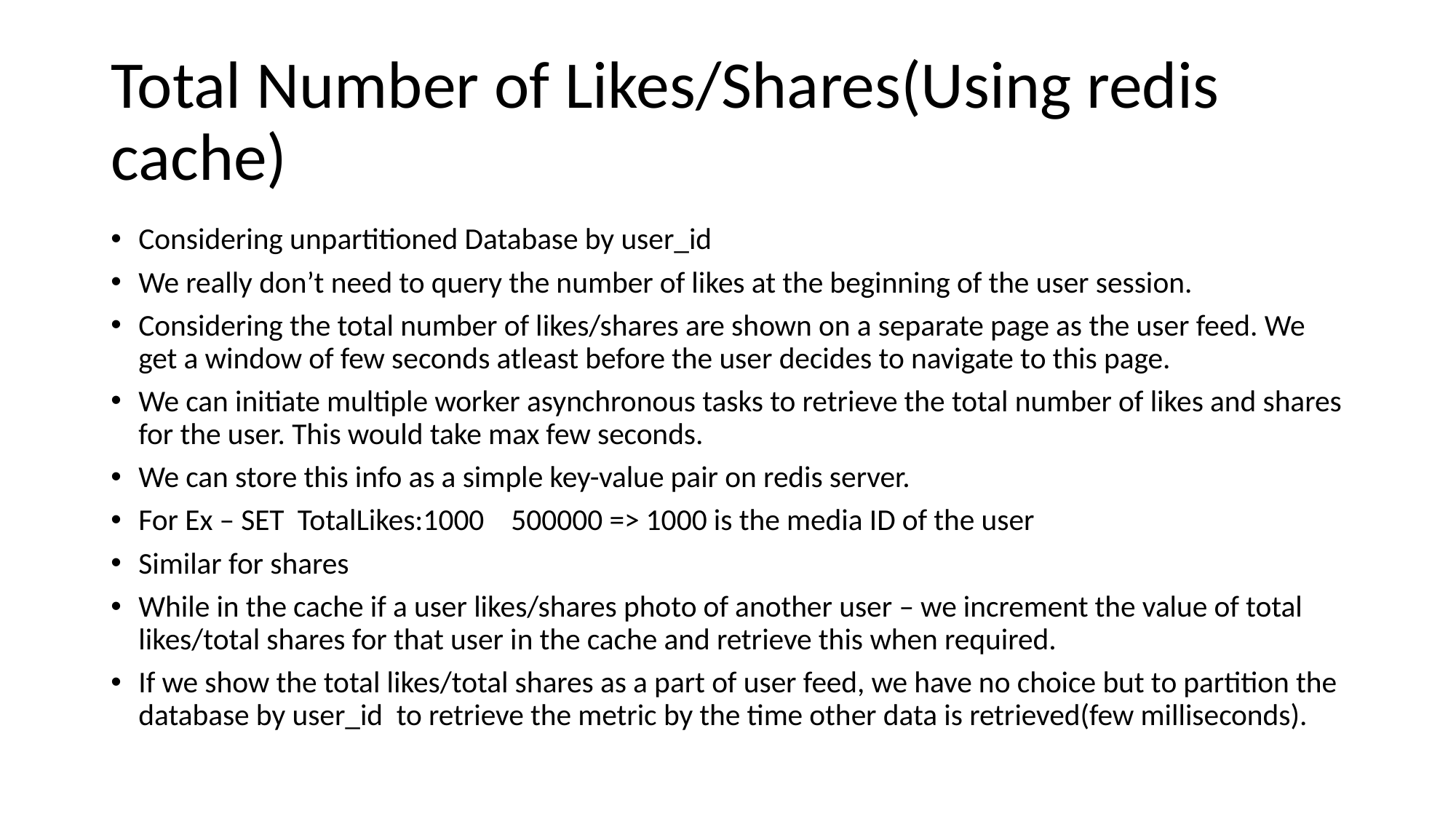

# Total Number of Likes/Shares(Using redis cache)
Considering unpartitioned Database by user_id
We really don’t need to query the number of likes at the beginning of the user session.
Considering the total number of likes/shares are shown on a separate page as the user feed. We get a window of few seconds atleast before the user decides to navigate to this page.
We can initiate multiple worker asynchronous tasks to retrieve the total number of likes and shares for the user. This would take max few seconds.
We can store this info as a simple key-value pair on redis server.
For Ex – SET  TotalLikes:1000    500000 => 1000 is the media ID of the user
Similar for shares
While in the cache if a user likes/shares photo of another user – we increment the value of total likes/total shares for that user in the cache and retrieve this when required.
If we show the total likes/total shares as a part of user feed, we have no choice but to partition the database by user_id  to retrieve the metric by the time other data is retrieved(few milliseconds).